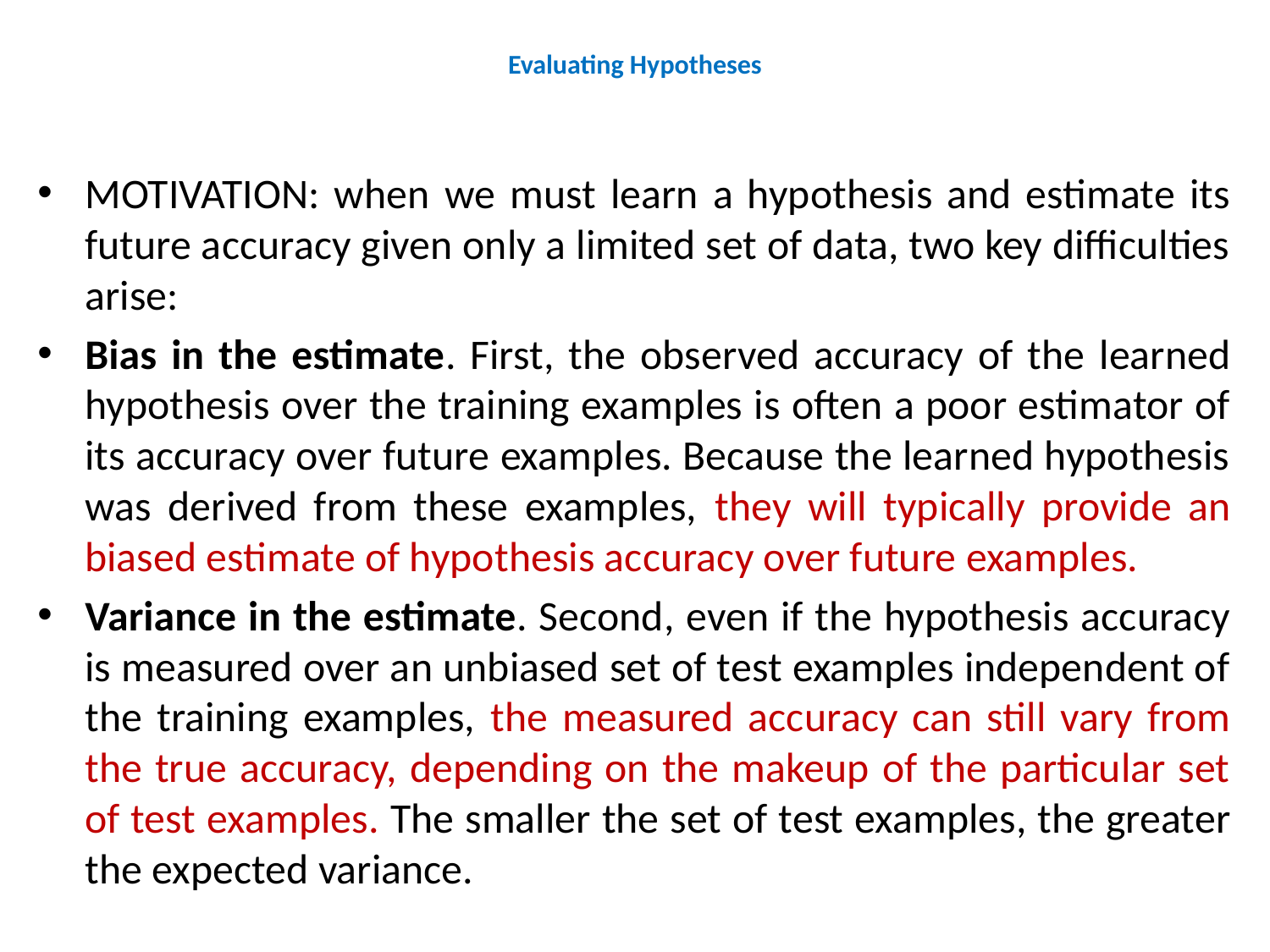

# Evaluating Hypotheses

MOTIVATION: when we must learn a hypothesis and estimate its future accuracy given only a limited set of data, two key difficulties arise:
Bias in the estimate. First, the observed accuracy of the learned hypothesis over the training examples is often a poor estimator of its accuracy over future examples. Because the learned hypothesis was derived from these examples, they will typically provide an biased estimate of hypothesis accuracy over future examples.
Variance in the estimate. Second, even if the hypothesis accuracy is measured over an unbiased set of test examples independent of the training examples, the measured accuracy can still vary from the true accuracy, depending on the makeup of the particular set of test examples. The smaller the set of test examples, the greater the expected variance.